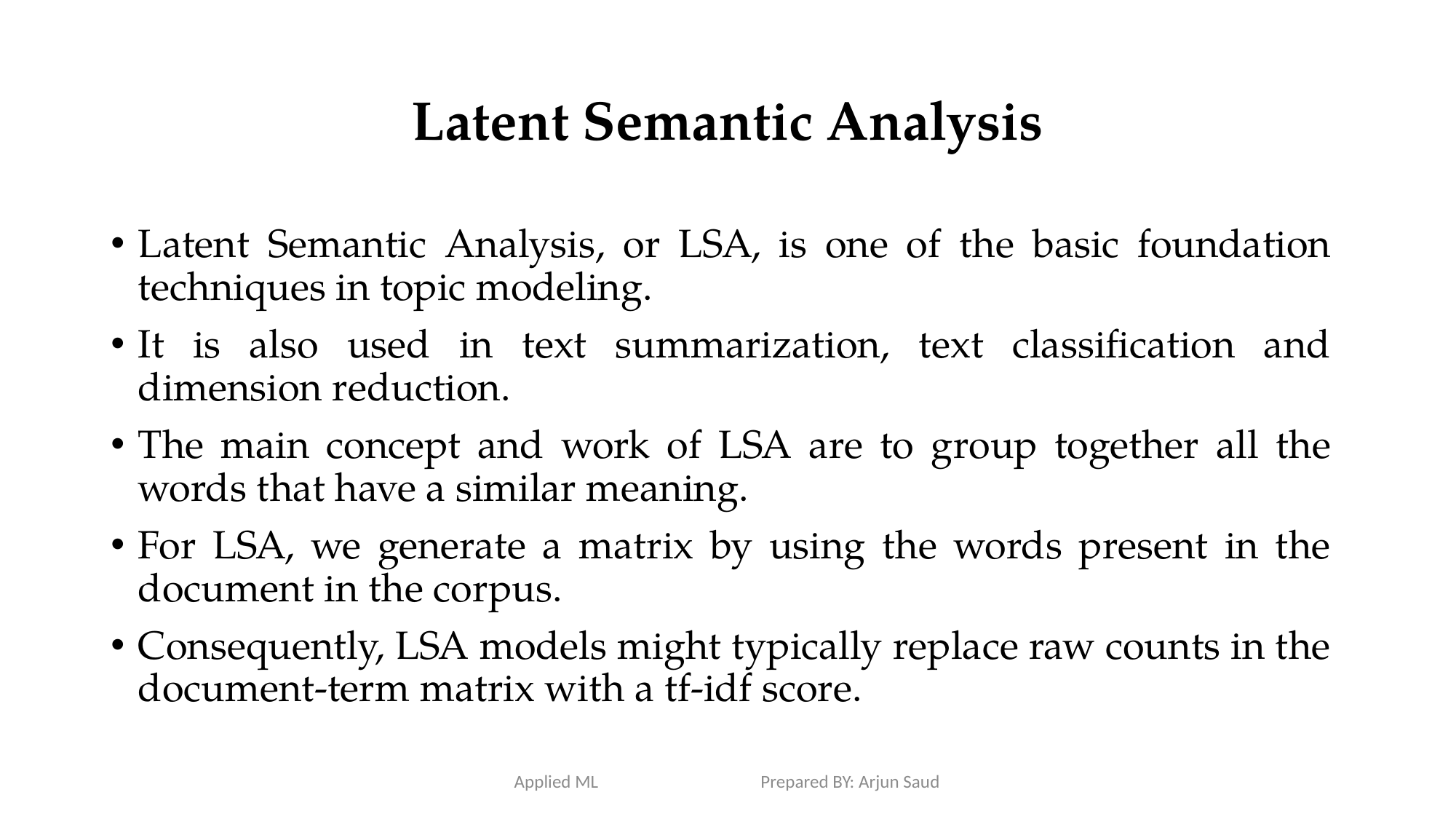

# Latent Semantic Analysis
Latent Semantic Analysis, or LSA, is one of the basic foundation techniques in topic modeling.
It is also used in text summarization, text classification and dimension reduction.
The main concept and work of LSA are to group together all the words that have a similar meaning.
For LSA, we generate a matrix by using the words present in the document in the corpus.
Consequently, LSA models might typically replace raw counts in the document-term matrix with a tf-idf score.

Applied ML                                       Prepared BY: Arjun Saud